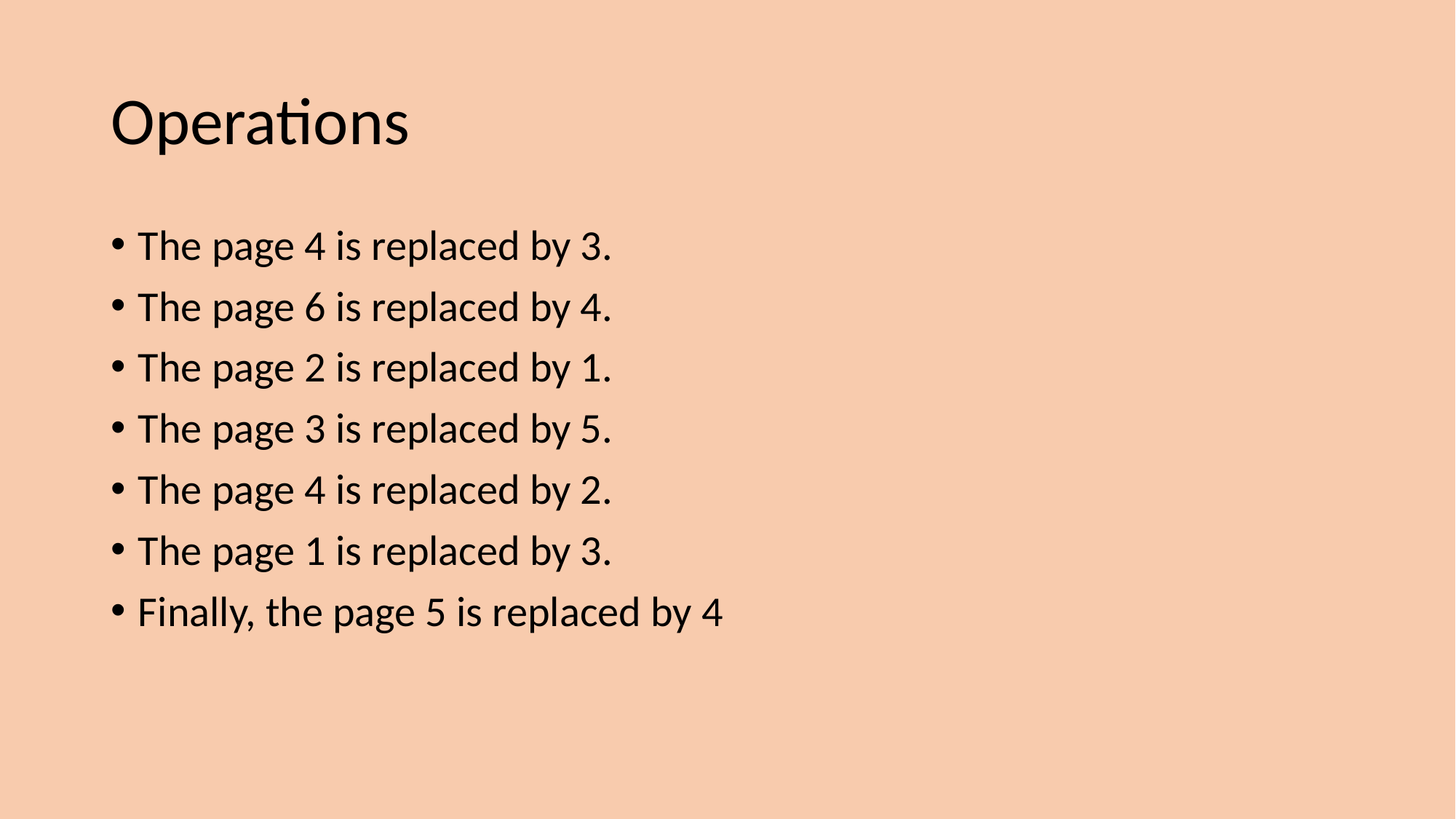

# Operations
The page 4 is replaced by 3.
The page 6 is replaced by 4.
The page 2 is replaced by 1.
The page 3 is replaced by 5.
The page 4 is replaced by 2.
The page 1 is replaced by 3.
Finally, the page 5 is replaced by 4